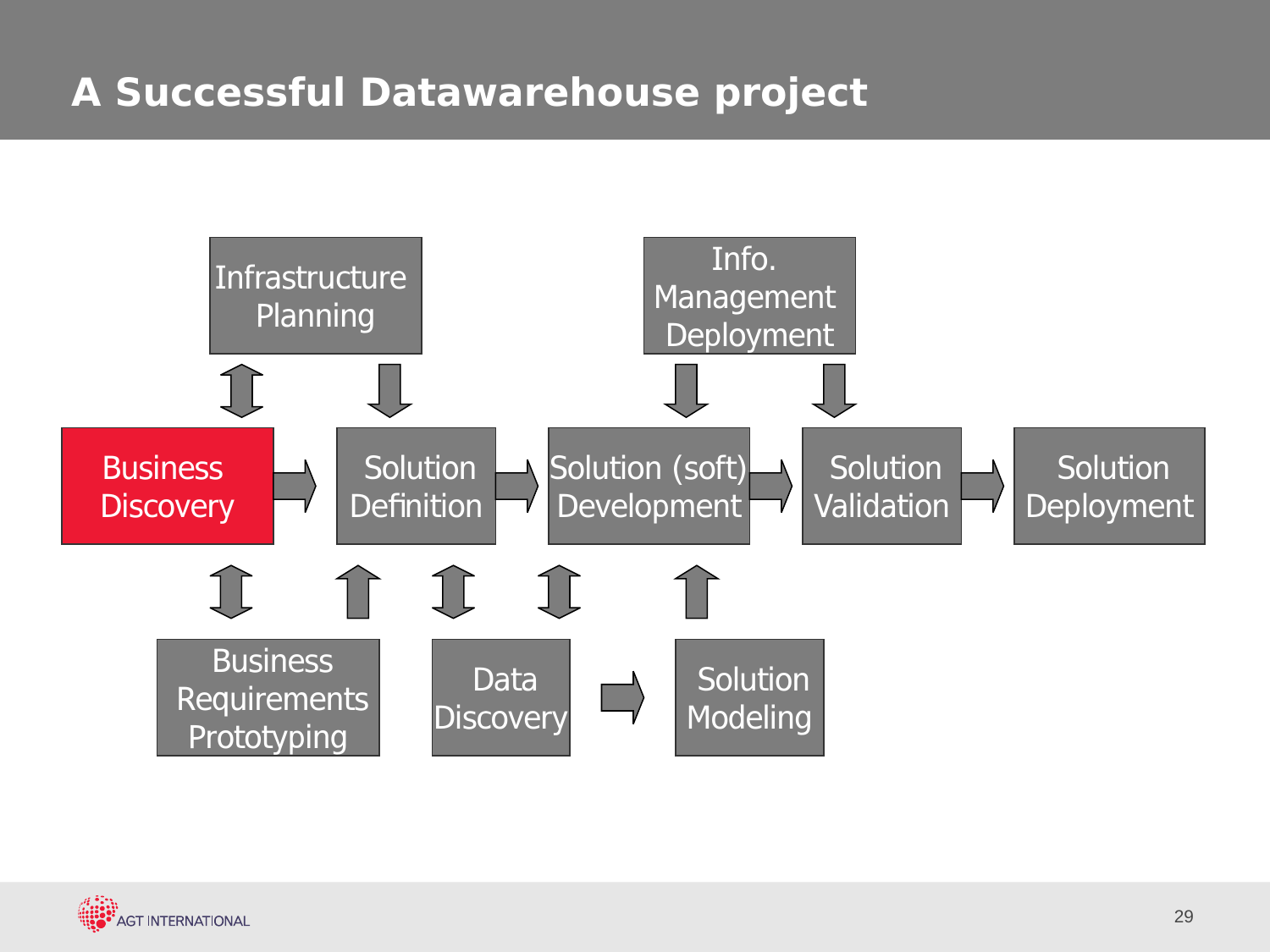

A Successful Datawarehouse project
Infrastructure
Planning
Info.
Management
Deployment

Business
Discovery
Solution
Definition
Solution (soft)
Development
Solution
Validation
Solution
Deployment

Business
Requirements
Prototyping
Data
Discovery
Solution
Modeling